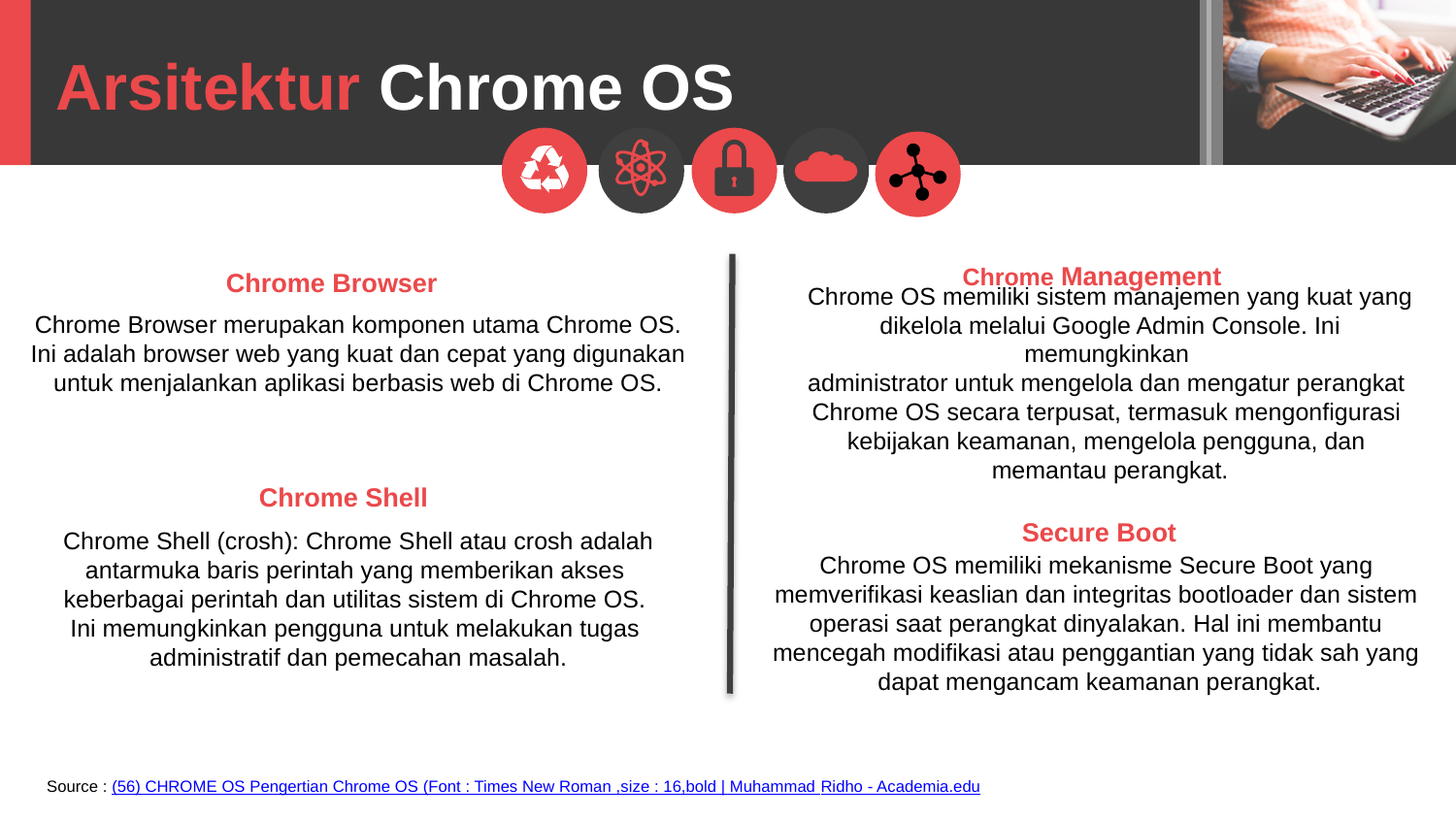

Arsitektur Chrome OS

Chrome Management
Chrome OS memiliki sistem manajemen yang kuat yang dikelola melalui Google Admin Console. Ini memungkinkan
administrator untuk mengelola dan mengatur perangkat
Chrome OS secara terpusat, termasuk mengonfigurasi
kebijakan keamanan, mengelola pengguna, dan
memantau perangkat.
Chrome Browser
Chrome Browser merupakan komponen utama Chrome OS.
Ini adalah browser web yang kuat dan cepat yang digunakan untuk menjalankan aplikasi berbasis web di Chrome OS.
Chrome Shell
Chrome Shell (crosh): Chrome Shell atau crosh adalah antarmuka baris perintah yang memberikan akses
keberbagai perintah dan utilitas sistem di Chrome OS.
Ini memungkinkan pengguna untuk melakukan tugas
administratif dan pemecahan masalah.
Secure Boot
Chrome OS memiliki mekanisme Secure Boot yang
memverifikasi keaslian dan integritas bootloader dan sistem
operasi saat perangkat dinyalakan. Hal ini membantu
mencegah modifikasi atau penggantian yang tidak sah yang
dapat mengancam keamanan perangkat.
Source : (56) CHROME OS Pengertian Chrome OS (Font : Times New Roman ,size : 16,bold | Muhammad Ridho - Academia.edu